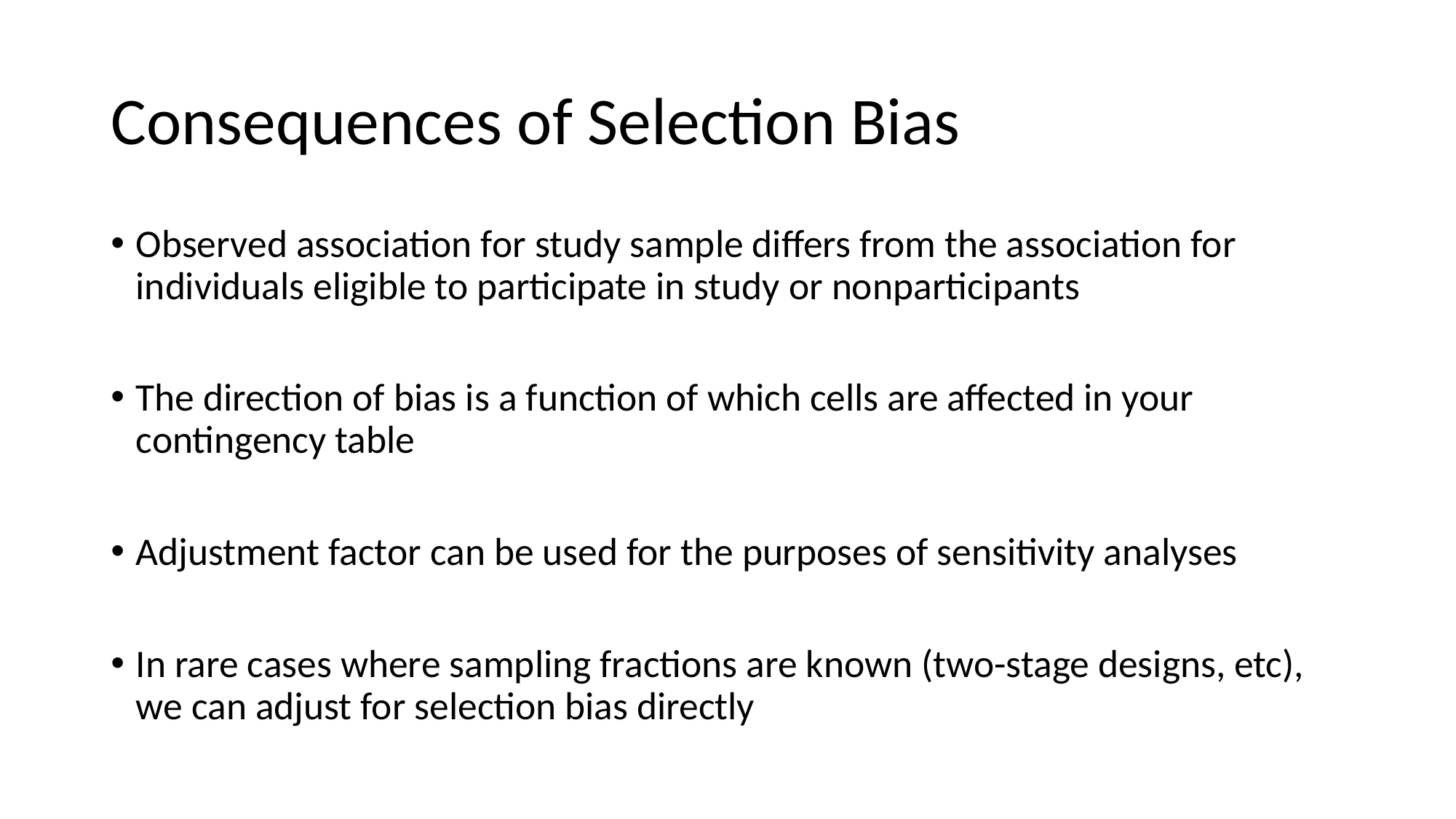

# Consequences of Selection Bias
Observed association for study sample differs from the association for individuals eligible to participate in study or nonparticipants

The direction of bias is a function of which cells are affected in your contingency table

Adjustment factor can be used for the purposes of sensitivity analyses

In rare cases where sampling fractions are known (two-stage designs, etc), we can adjust for selection bias directly